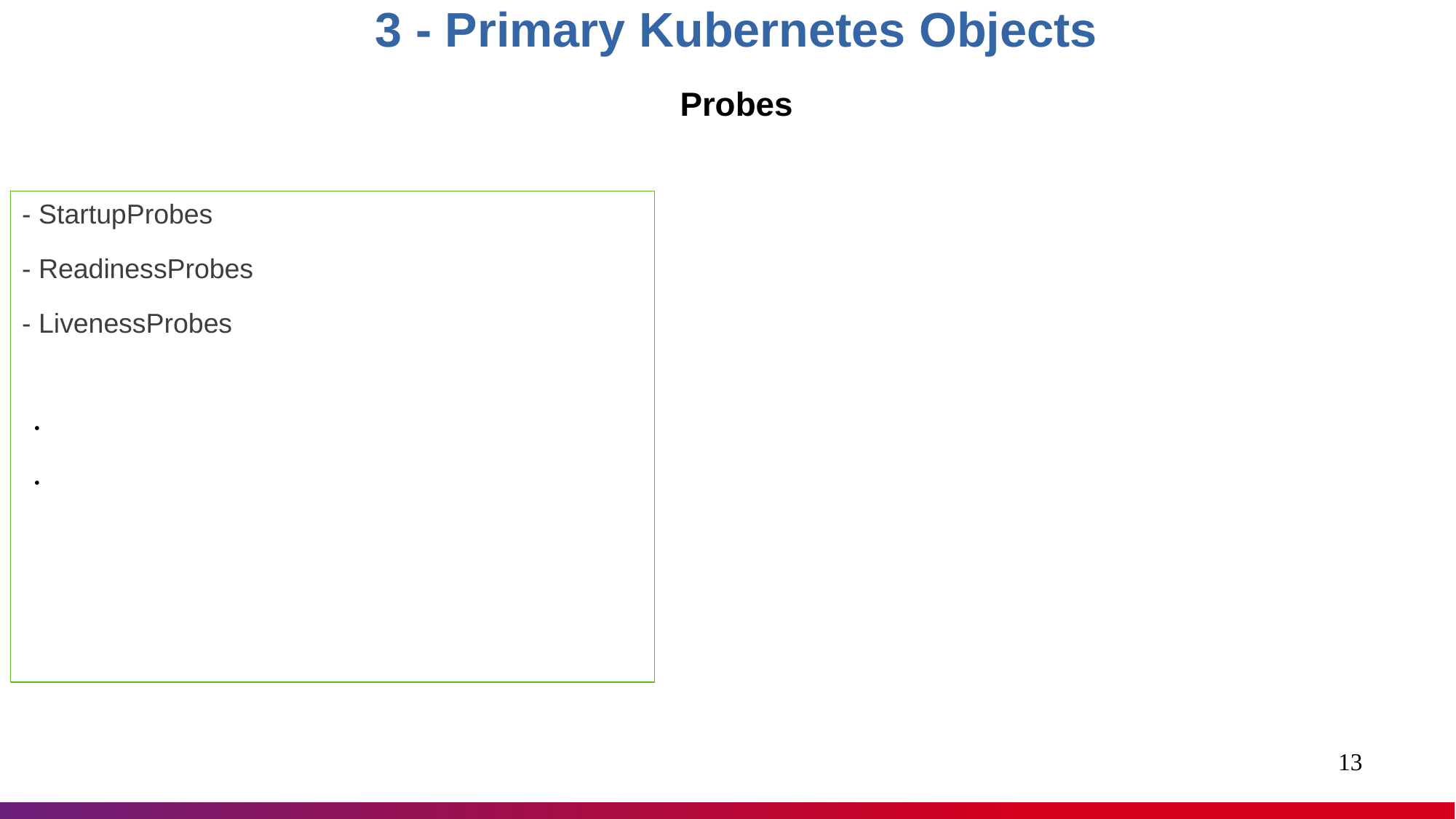

3 - Primary Kubernetes Objects
Probes
- StartupProbes
- ReadinessProbes
- LivenessProbes

13